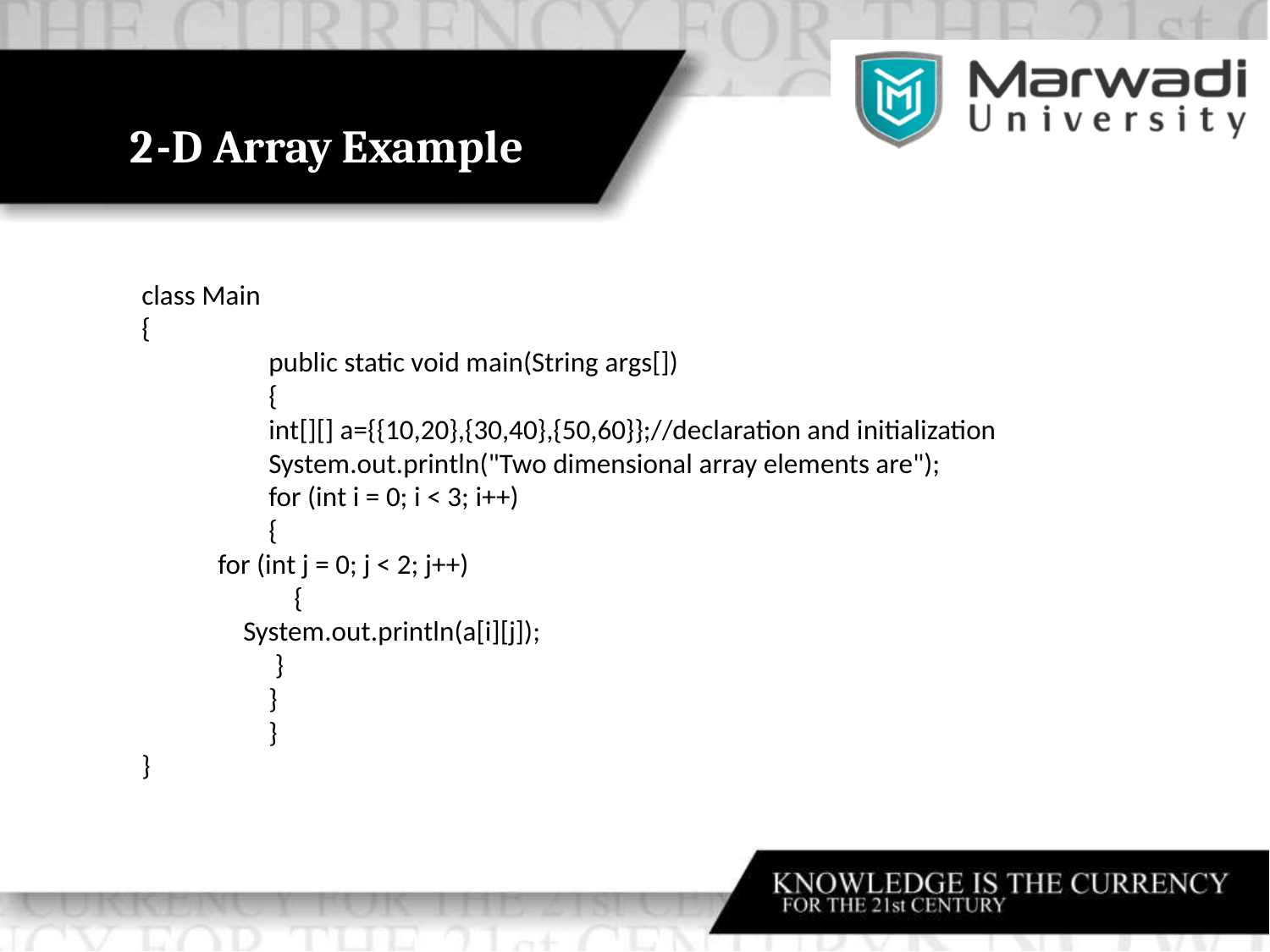

2-D Array Example
class Main
{
	public static void main(String args[])
	{
	int[][] a={{10,20},{30,40},{50,60}};//declaration and initialization
	System.out.println("Two dimensional array elements are");
	for (int i = 0; i < 3; i++)
	{
            for (int j = 0; j < 2; j++)
	    {
                System.out.println(a[i][j]);
           	 }
	}
	}
}